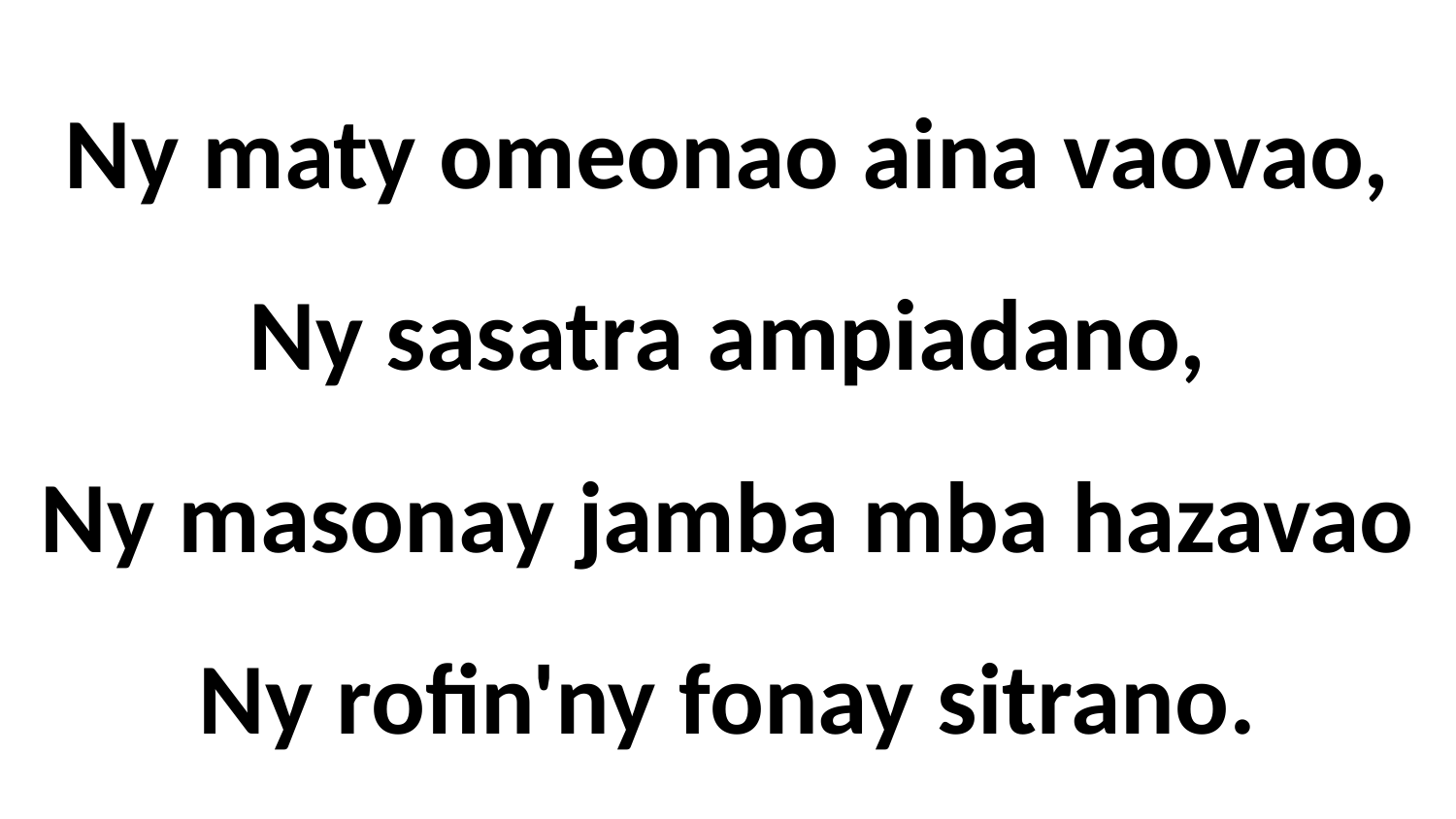

# Ny maty omeonao aina vaovao, Ny sasatra ampiadano, Ny masonay jamba mba hazavao Ny rofin'ny fonay sitrano.